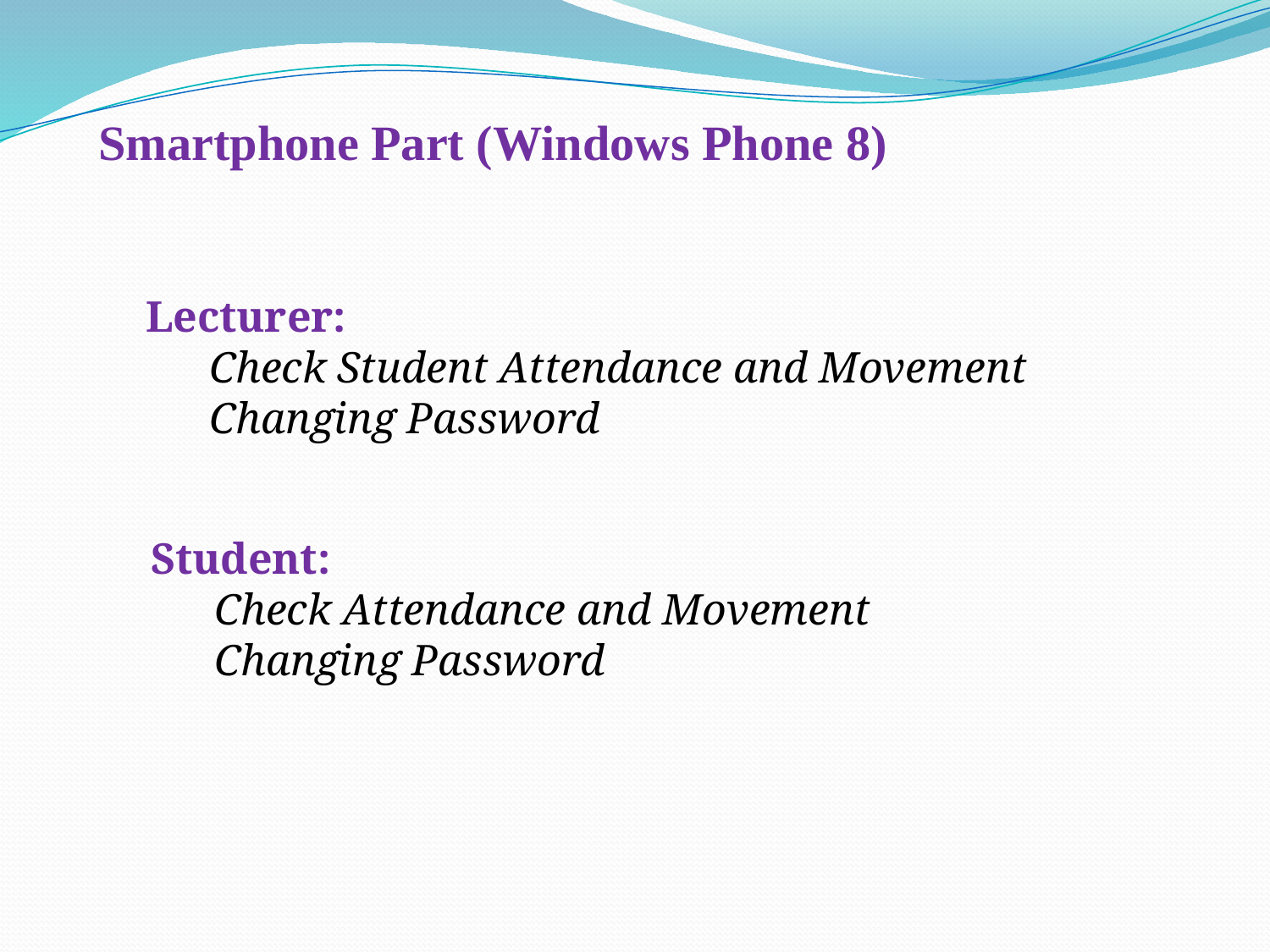

Smartphone Part (Windows Phone 8)
Lecturer:
Check Student Attendance and Movement
Changing Password
Student:
Check Attendance and Movement
Changing Password